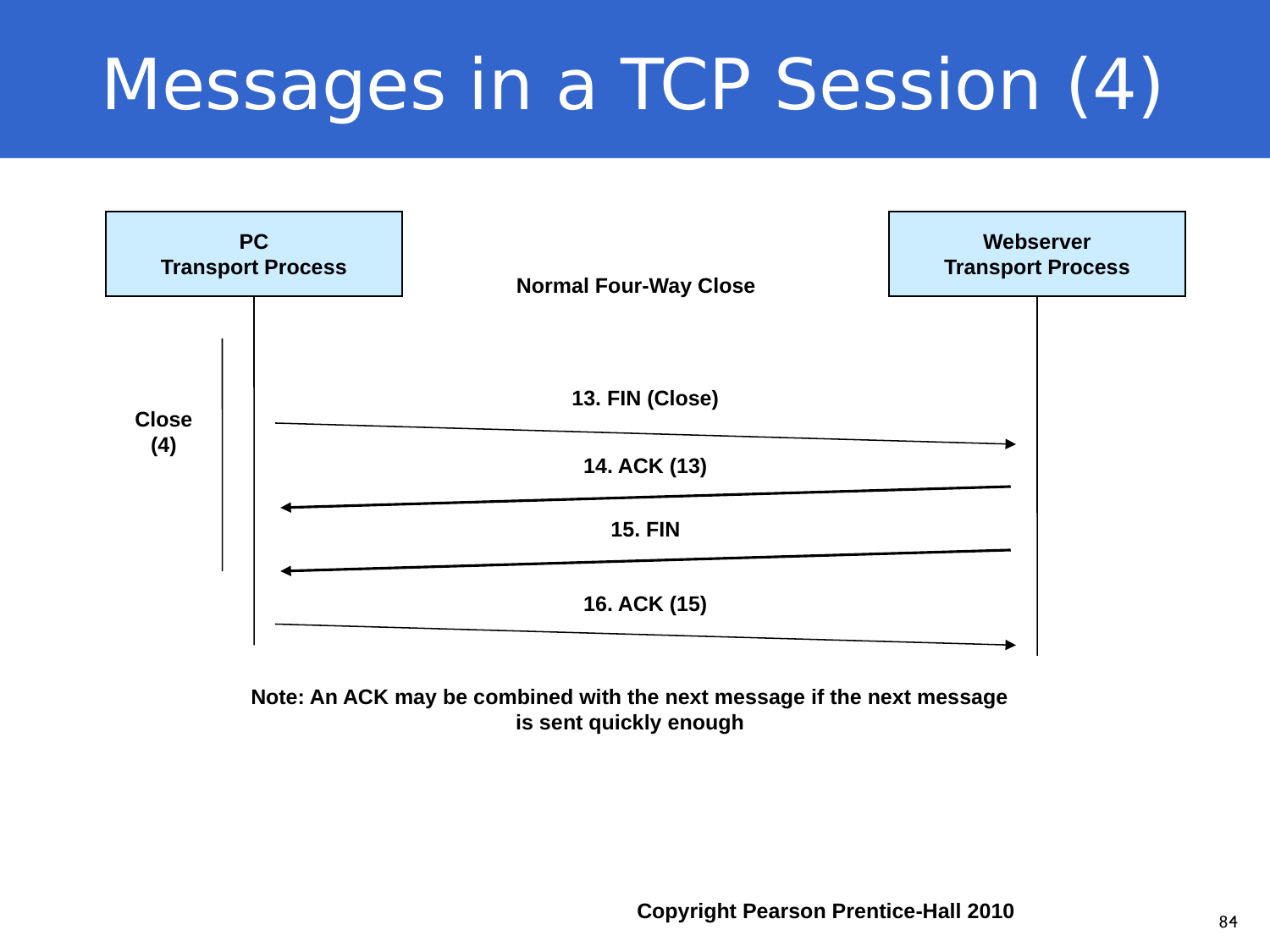

# Messages in a TCP Session (4)
PC
Transport Process
Webserver
Transport Process
Normal Four-Way Close

13. FIN (Close)
Close
(4)

14. ACK (13)

15. FIN

16. ACK (15)

Note: An ACK may be combined with the next message if the next message
is sent quickly enough
84
Copyright Pearson Prentice-Hall 2010